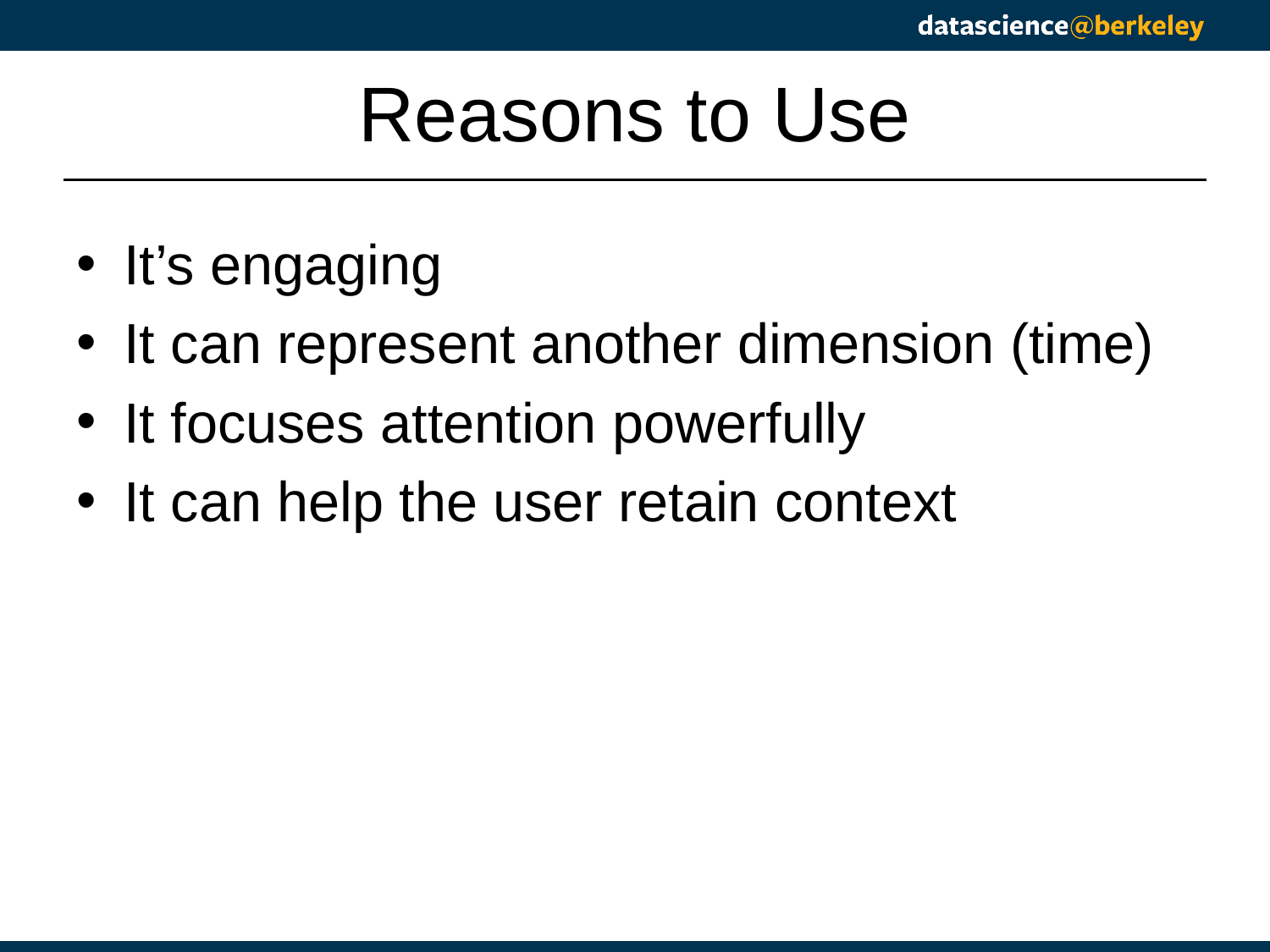

# Reasons to Use
It’s engaging
It can represent another dimension (time)
It focuses attention powerfully
It can help the user retain context